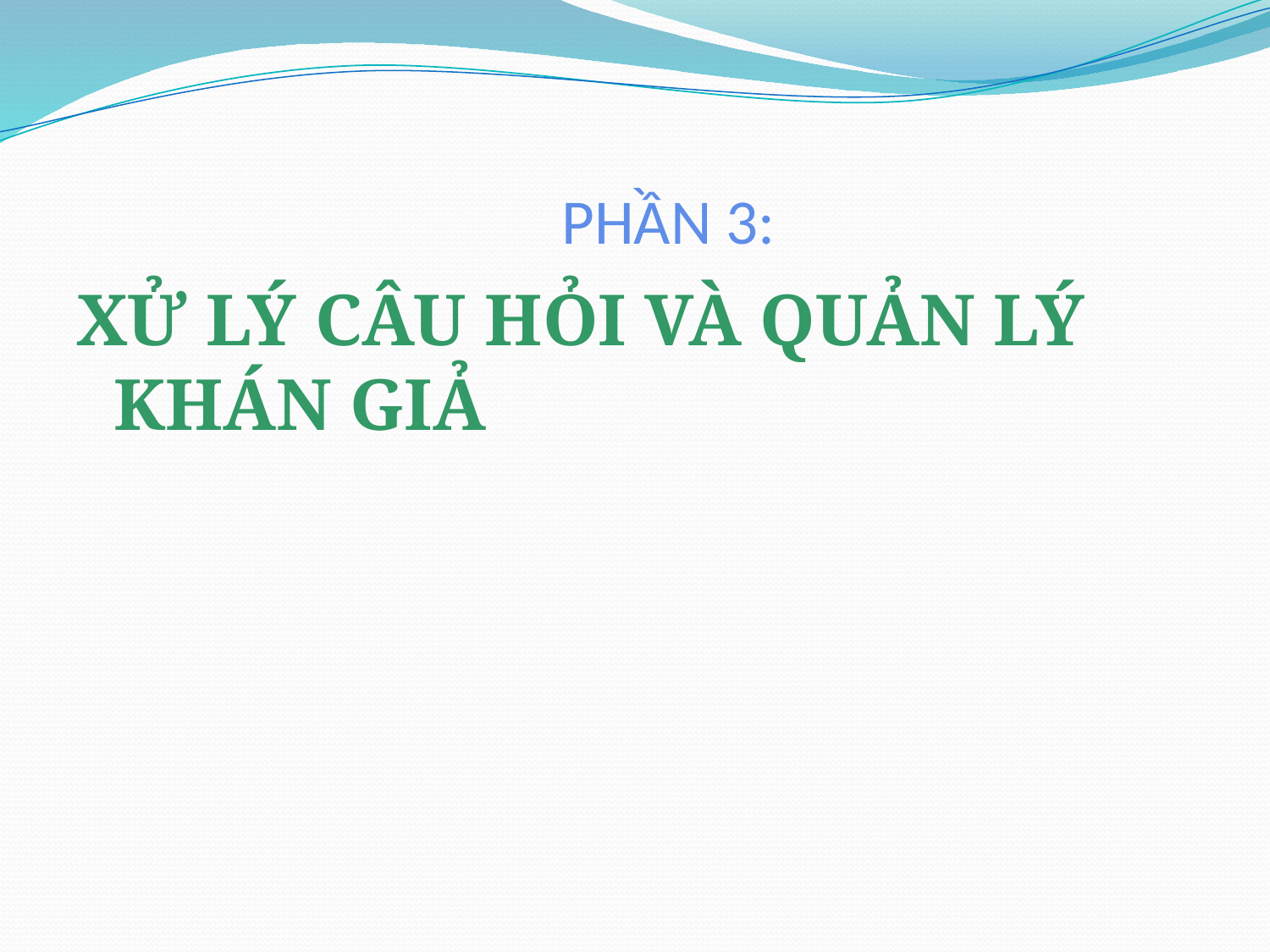

# PHẦN 3:
XỬ LÝ CÂU HỎI VÀ QUẢN LÝ KHÁN GIẢ